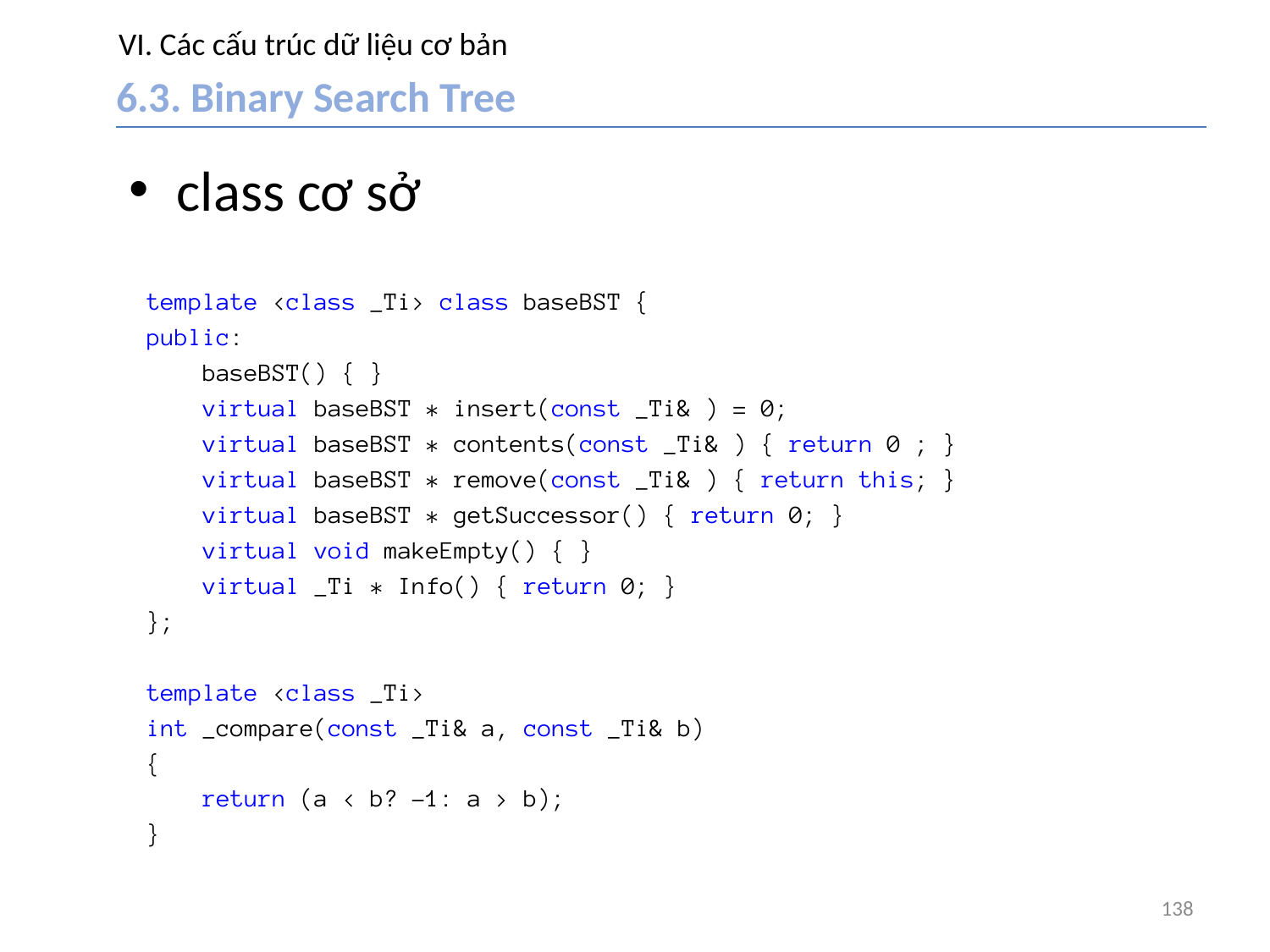

# VI. Các cấu trúc dữ liệu cơ bản
6.3. Binary Search Tree
class cơ sở

template <class _Ti> class baseBST {
public:
    baseBST() { }
    virtual baseBST * insert(const _Ti& ) = 0;
    virtual baseBST * contents(const _Ti& ) { return 0 ; }
    virtual baseBST * remove(const _Ti& ) { return this; }
    virtual baseBST * getSuccessor() { return 0; }
    virtual void makeEmpty() { }
    virtual _Ti * Info() { return 0; }
};

template <class _Ti>
int _compare(const _Ti& a, const _Ti& b)
{
    return (a < b? -1: a > b);
}

138